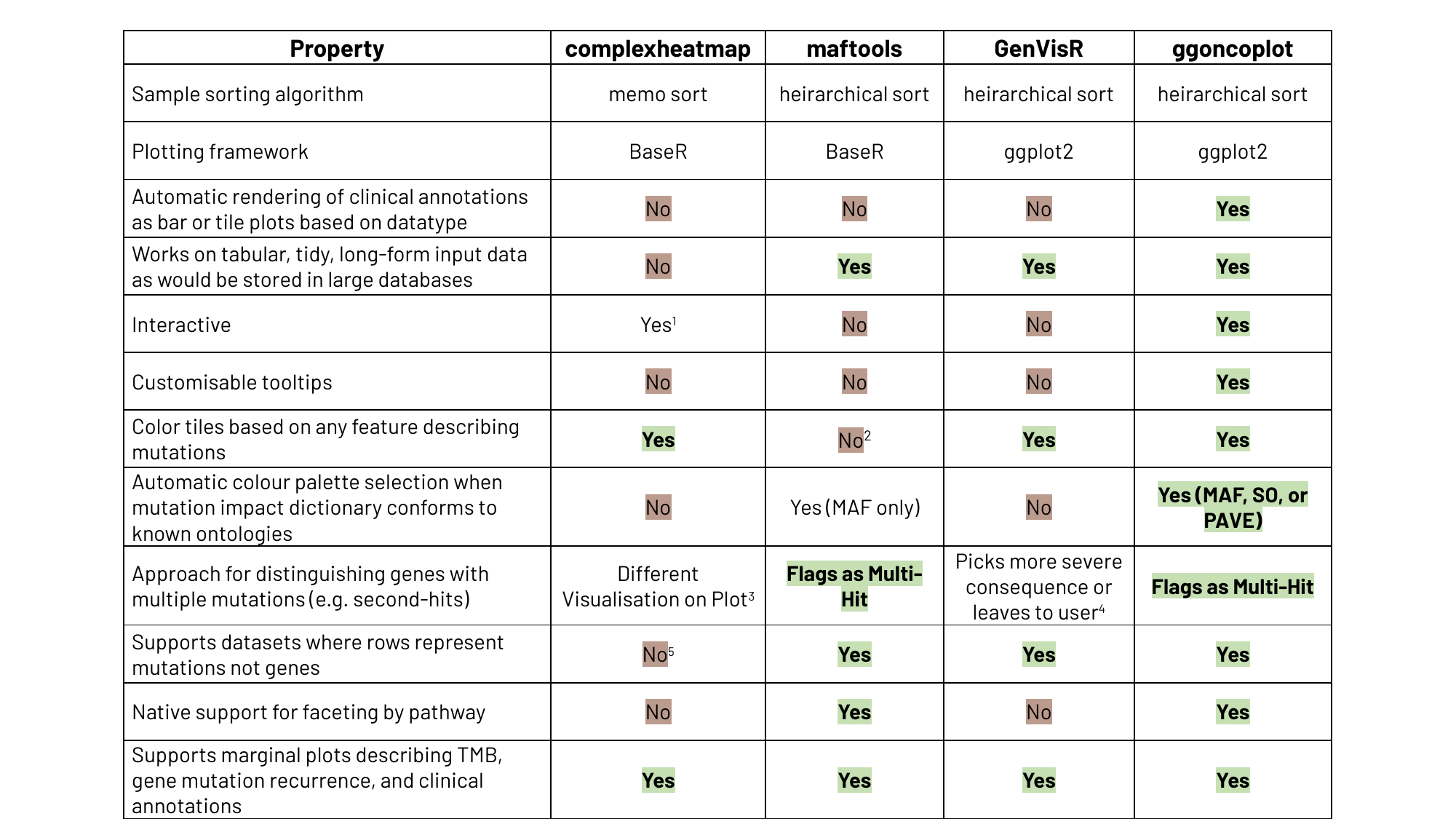

| Property | complexheatmap | maftools | GenVisR | ggoncoplot |
| --- | --- | --- | --- | --- |
| Sample sorting algorithm | memo sort | heirarchical sort | heirarchical sort | heirarchical sort |
| Plotting framework | BaseR | BaseR | ggplot2 | ggplot2 |
| Automatic rendering of clinical annotations as bar or tile plots based on datatype | No | No | No | Yes |
| Works on tabular, tidy, long-form input data as would be stored in large databases | No | Yes | Yes | Yes |
| Interactive | Yes1 | No | No | Yes |
| Customisable tooltips | No | No | No | Yes |
| Color tiles based on any feature describing mutations | Yes | No2 | Yes | Yes |
| Automatic colour palette selection when mutation impact dictionary conforms to known ontologies | No | Yes (MAF only) | No | Yes (MAF, SO, or PAVE) |
| Approach for distinguishing genes with multiple mutations (e.g. second-hits) | Different Visualisation on Plot3 | Flags as Multi-Hit | Picks more severe consequence or leaves to user4 | Flags as Multi-Hit |
| Supports datasets where rows represent mutations not genes | No5 | Yes | Yes | Yes |
| Native support for faceting by pathway | No | Yes | No | Yes |
| Supports marginal plots describing TMB, gene mutation recurrence, and clinical annotations | Yes | Yes | Yes | Yes |